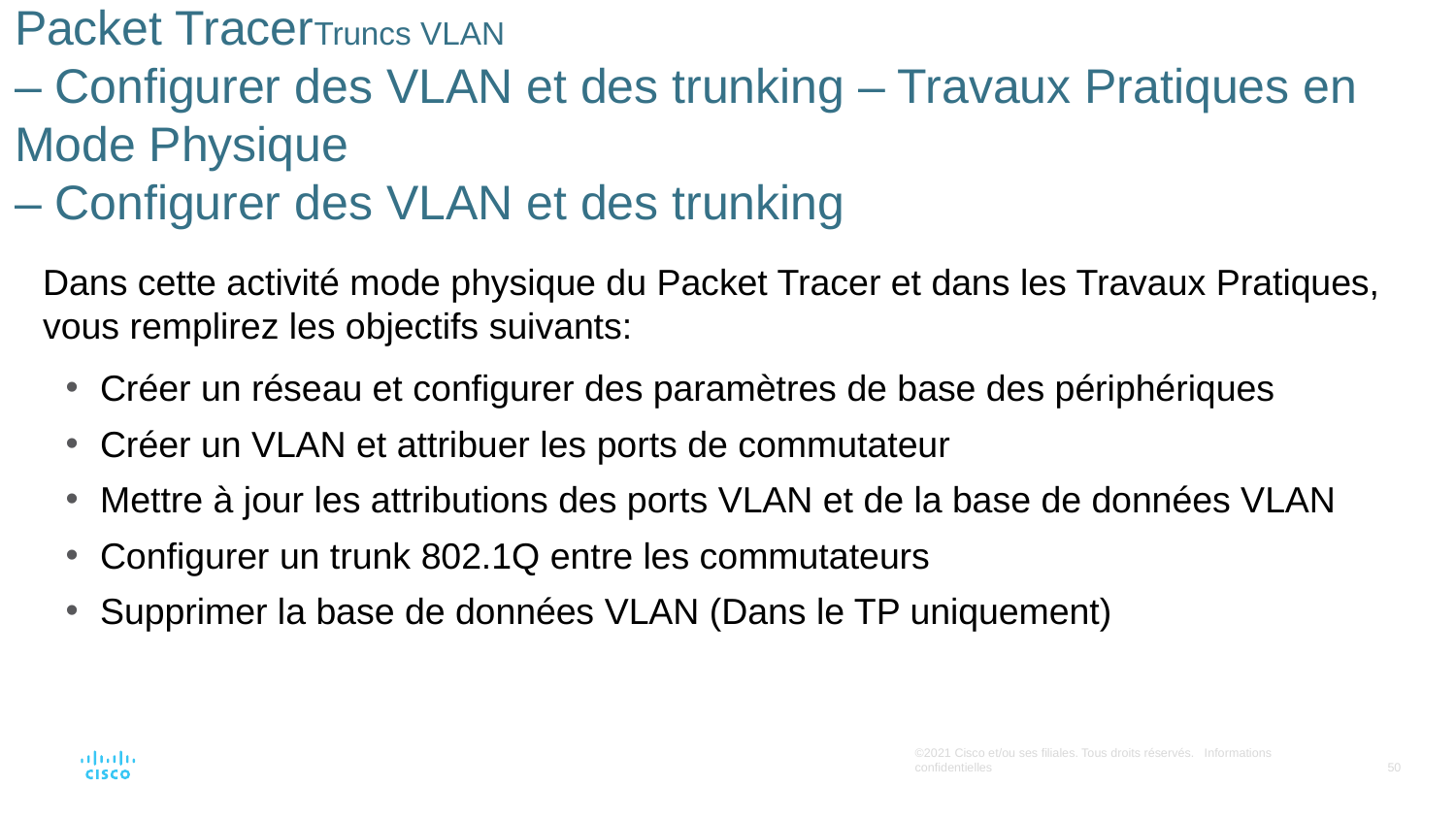

# Packet TracerTruncs VLAN – Configurer des VLAN et des trunking – Travaux Pratiques en Mode Physique – Configurer des VLAN et des trunking
Dans cette activité mode physique du Packet Tracer et dans les Travaux Pratiques, vous remplirez les objectifs suivants:
Créer un réseau et configurer des paramètres de base des périphériques
Créer un VLAN et attribuer les ports de commutateur
Mettre à jour les attributions des ports VLAN et de la base de données VLAN
Configurer un trunk 802.1Q entre les commutateurs
Supprimer la base de données VLAN (Dans le TP uniquement)